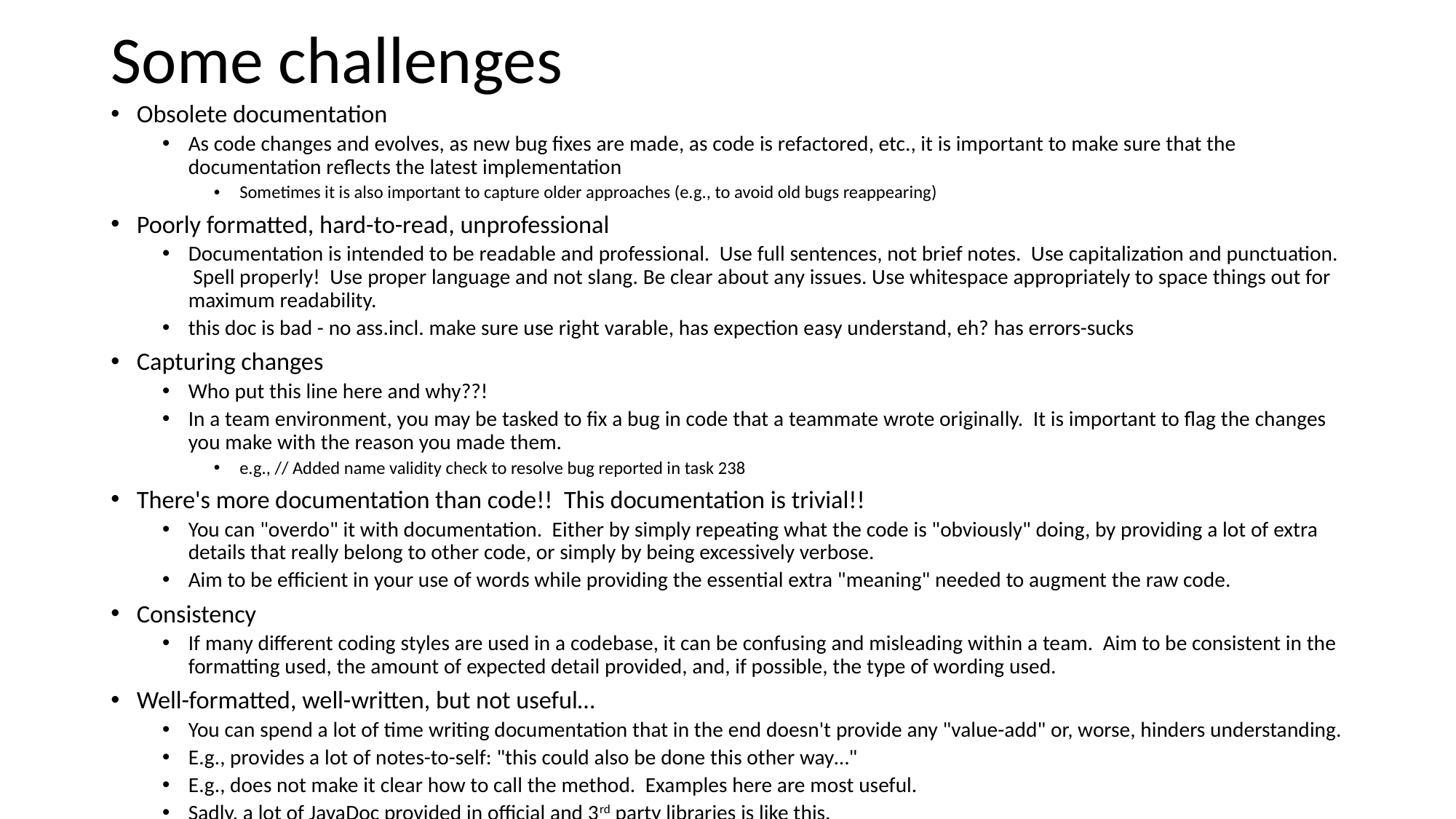

# Some challenges
Obsolete documentation
As code changes and evolves, as new bug fixes are made, as code is refactored, etc., it is important to make sure that the documentation reflects the latest implementation
Sometimes it is also important to capture older approaches (e.g., to avoid old bugs reappearing)
Poorly formatted, hard-to-read, unprofessional
Documentation is intended to be readable and professional.  Use full sentences, not brief notes.  Use capitalization and punctuation.  Spell properly!  Use proper language and not slang. Be clear about any issues. Use whitespace appropriately to space things out for maximum readability.
this doc is bad - no ass.incl. make sure use right varable, has expection easy understand, eh? has errors-sucks
Capturing changes
Who put this line here and why??!
In a team environment, you may be tasked to fix a bug in code that a teammate wrote originally.  It is important to flag the changes you make with the reason you made them.
e.g., // Added name validity check to resolve bug reported in task 238
There's more documentation than code!!  This documentation is trivial!!
You can "overdo" it with documentation.  Either by simply repeating what the code is "obviously" doing, by providing a lot of extra details that really belong to other code, or simply by being excessively verbose.
Aim to be efficient in your use of words while providing the essential extra "meaning" needed to augment the raw code.
Consistency
If many different coding styles are used in a codebase, it can be confusing and misleading within a team.  Aim to be consistent in the formatting used, the amount of expected detail provided, and, if possible, the type of wording used.
Well-formatted, well-written, but not useful…
You can spend a lot of time writing documentation that in the end doesn't provide any "value-add" or, worse, hinders understanding.
E.g., provides a lot of notes-to-self: "this could also be done this other way…"
E.g., does not make it clear how to call the method.  Examples here are most useful.
Sadly, a lot of JavaDoc provided in official and 3rd party libraries is like this.